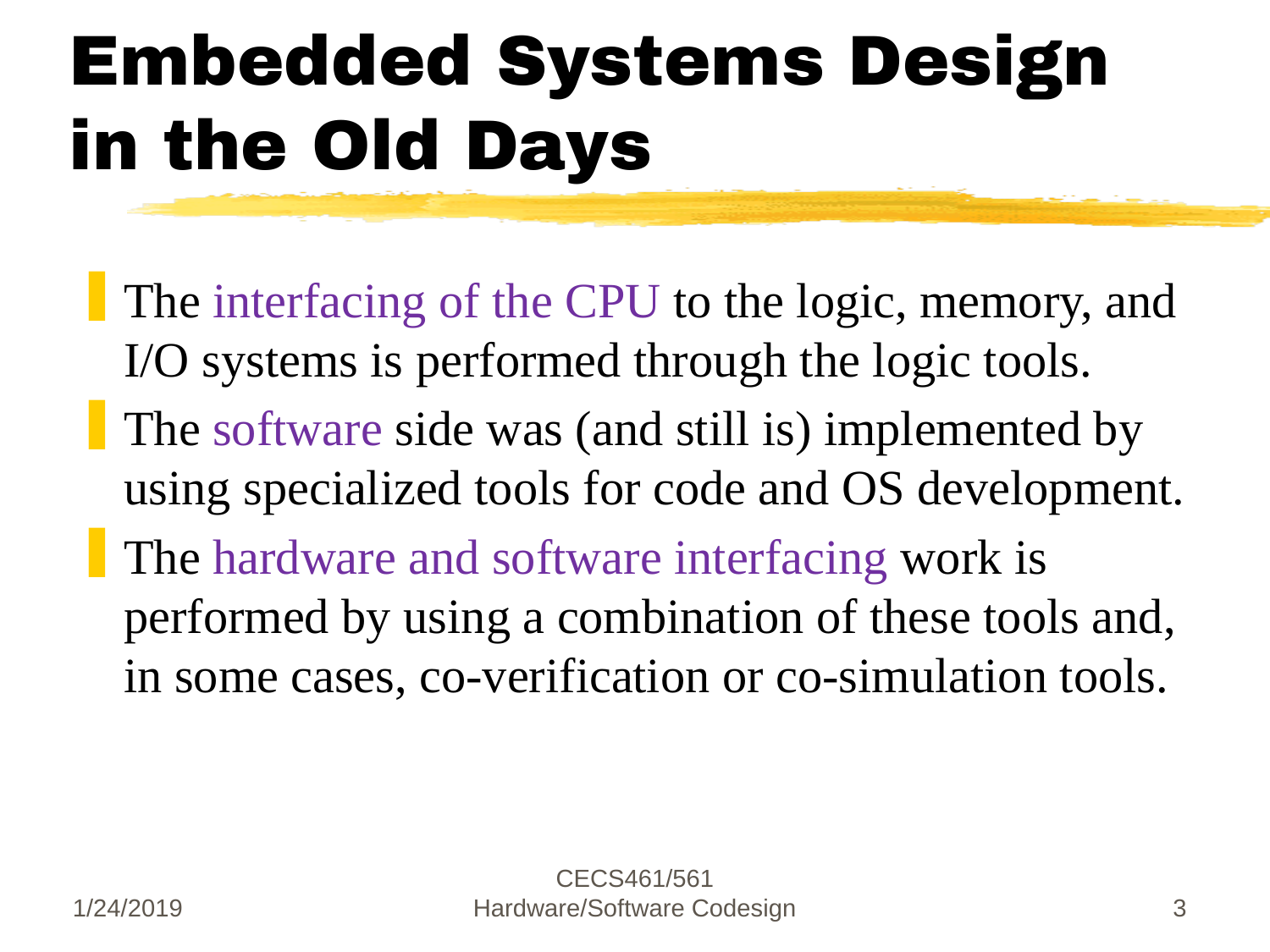

# Embedded Systems Design in the Old Days
The interfacing of the CPU to the logic, memory, and I/O systems is performed through the logic tools.
The software side was (and still is) implemented by using specialized tools for code and OS development.
The hardware and software interfacing work is performed by using a combination of these tools and, in some cases, co-verification or co-simulation tools.
1/24/2019
CECS461/561 Hardware/Software Codesign
3